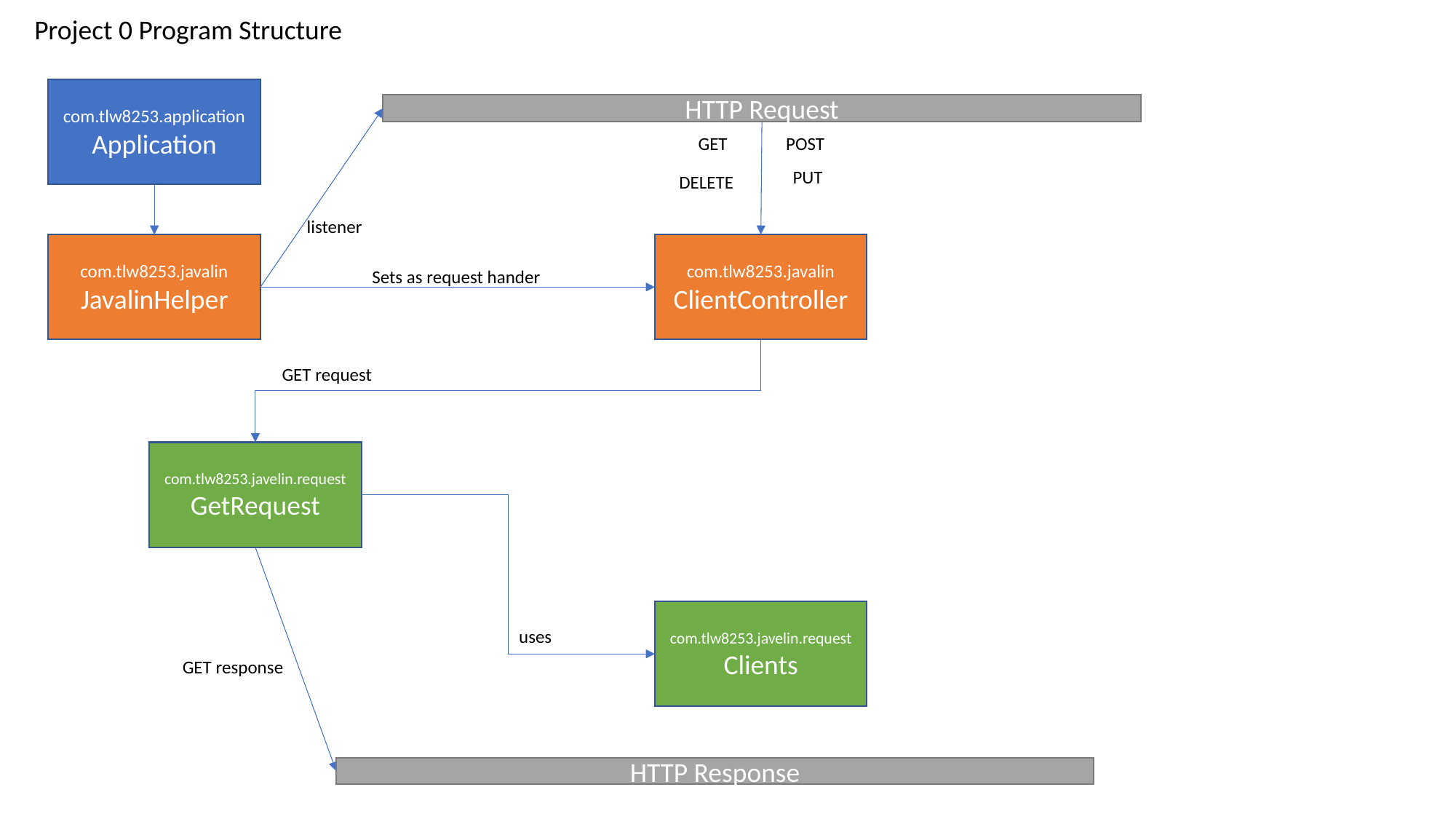

Project 0 Program Structure
com.tlw8253.application
Application
HTTP Request
POST
GET
PUT
DELETE
listener
com.tlw8253.javalin
JavalinHelper
com.tlw8253.javalin
ClientController
Sets as request hander
GET request
com.tlw8253.javelin.request
GetRequest
com.tlw8253.javelin.request
Clients
uses
GET response
HTTP Response